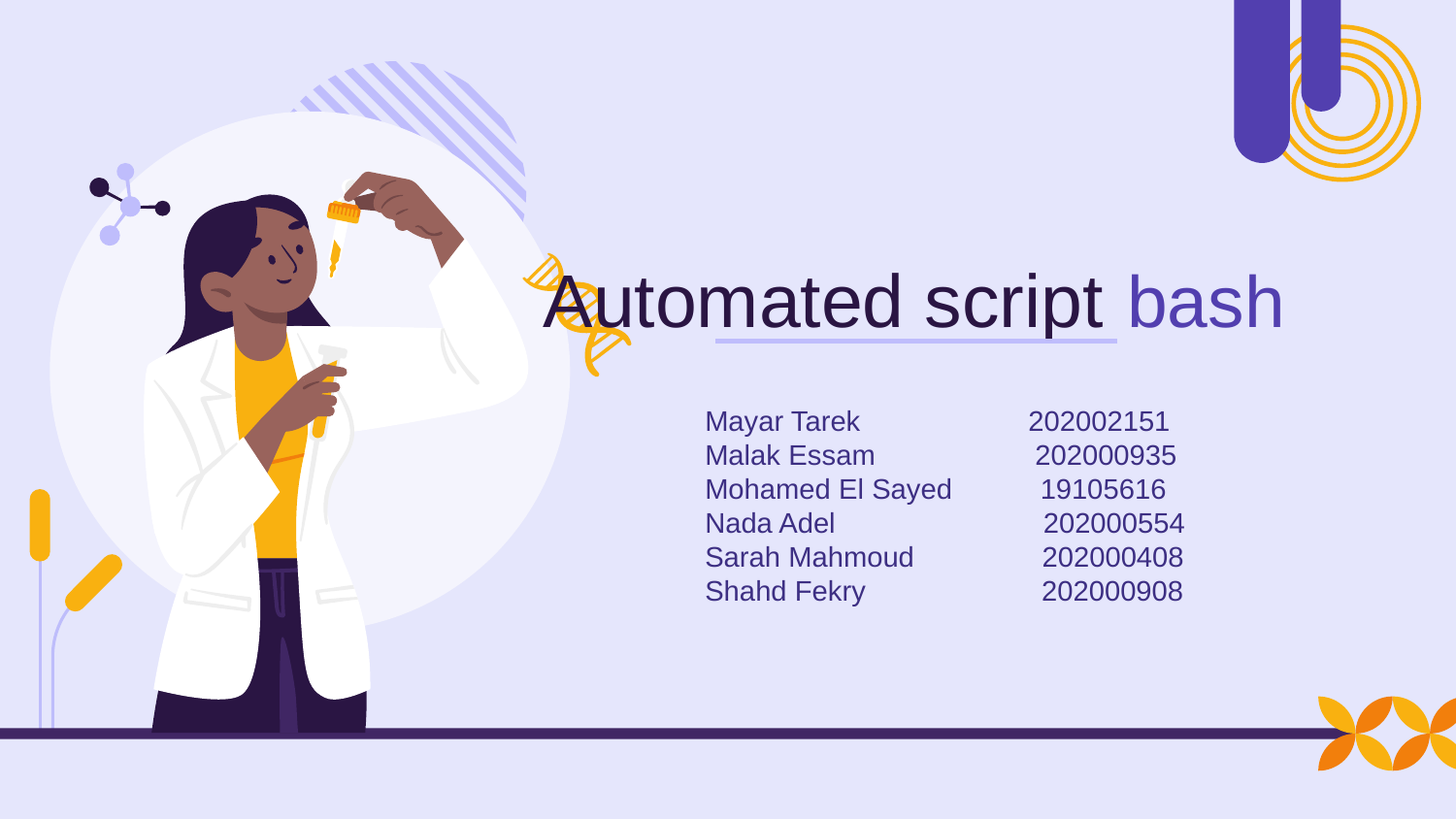

# Automated script bash
Mayar Tarek                     202002151
Malak Essam                    202000935
Mohamed El Sayed           19105616
Nada Adel                          202000554
Sarah Mahmoud                202000408
Shahd Fekry                      202000908